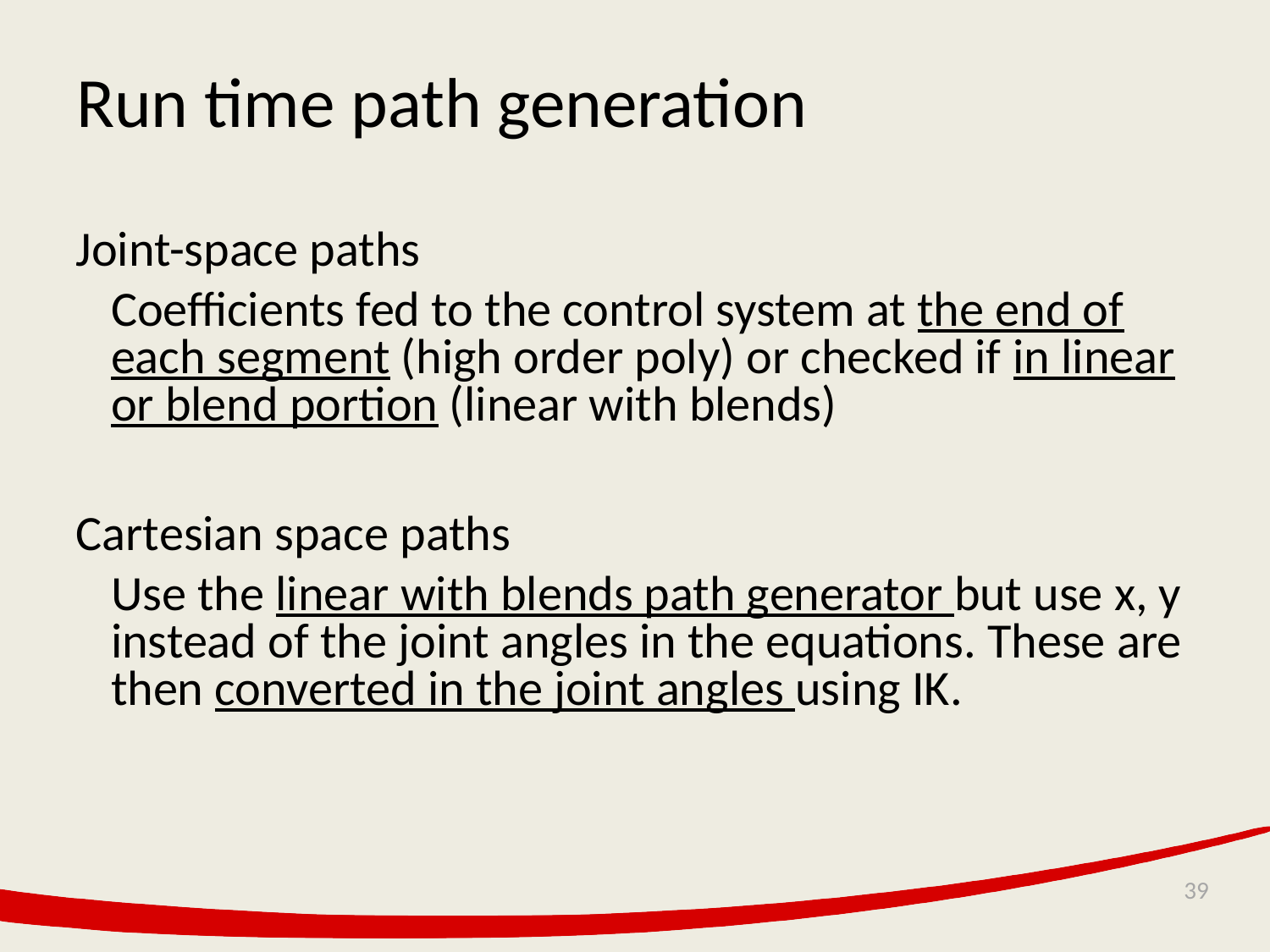

# Run time path generation
Joint-space paths
Coefficients fed to the control system at the end of each segment (high order poly) or checked if in linear or blend portion (linear with blends)

Cartesian space paths
Use the linear with blends path generator but use x, y instead of the joint angles in the equations. These are then converted in the joint angles using IK.